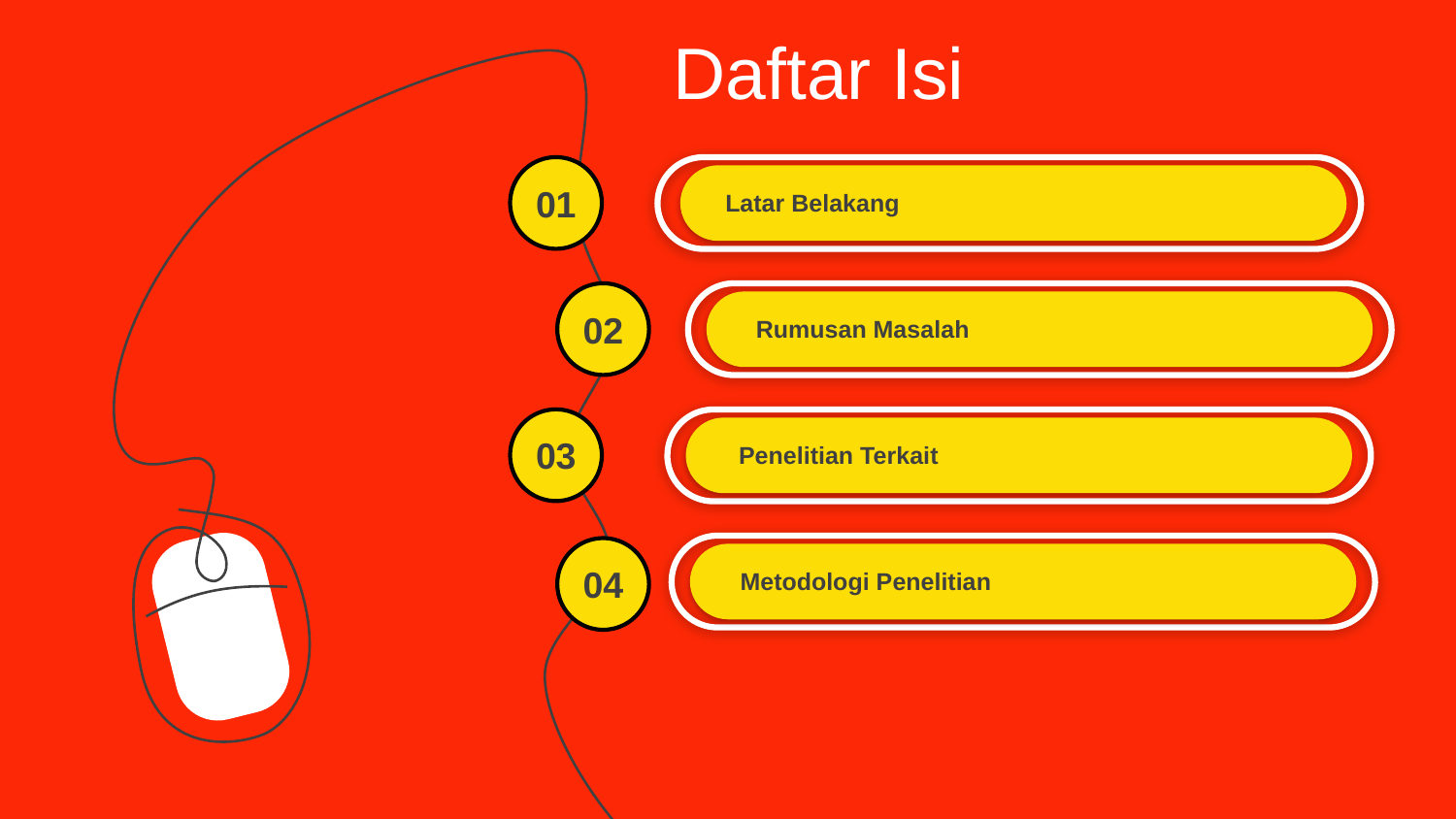

Daftar Isi

01
Latar Belakang

02
Rumusan Masalah

03
Penelitian Terkait

04
Metodologi Penelitian